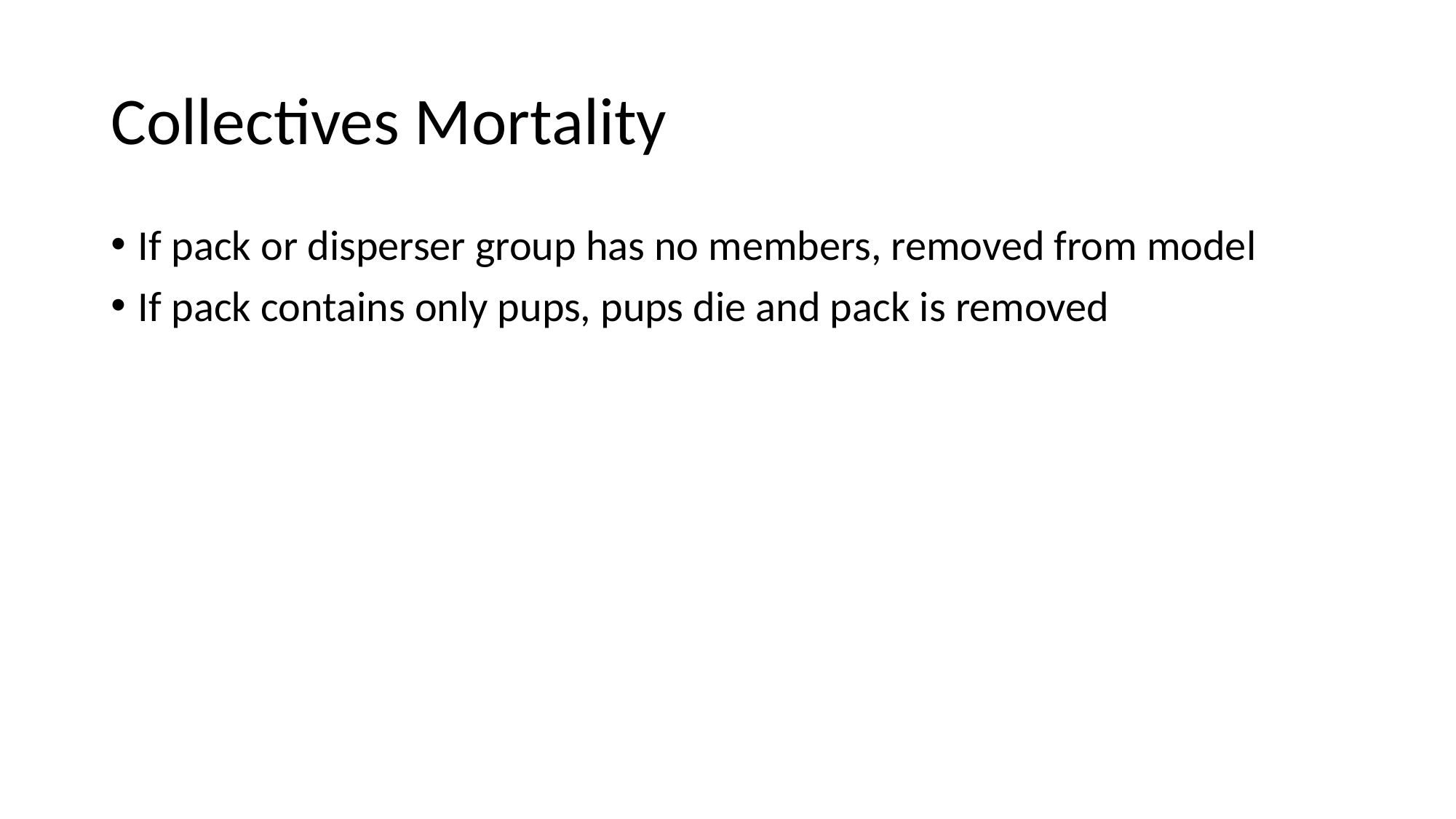

# Collectives Mortality
If pack or disperser group has no members, removed from model
If pack contains only pups, pups die and pack is removed